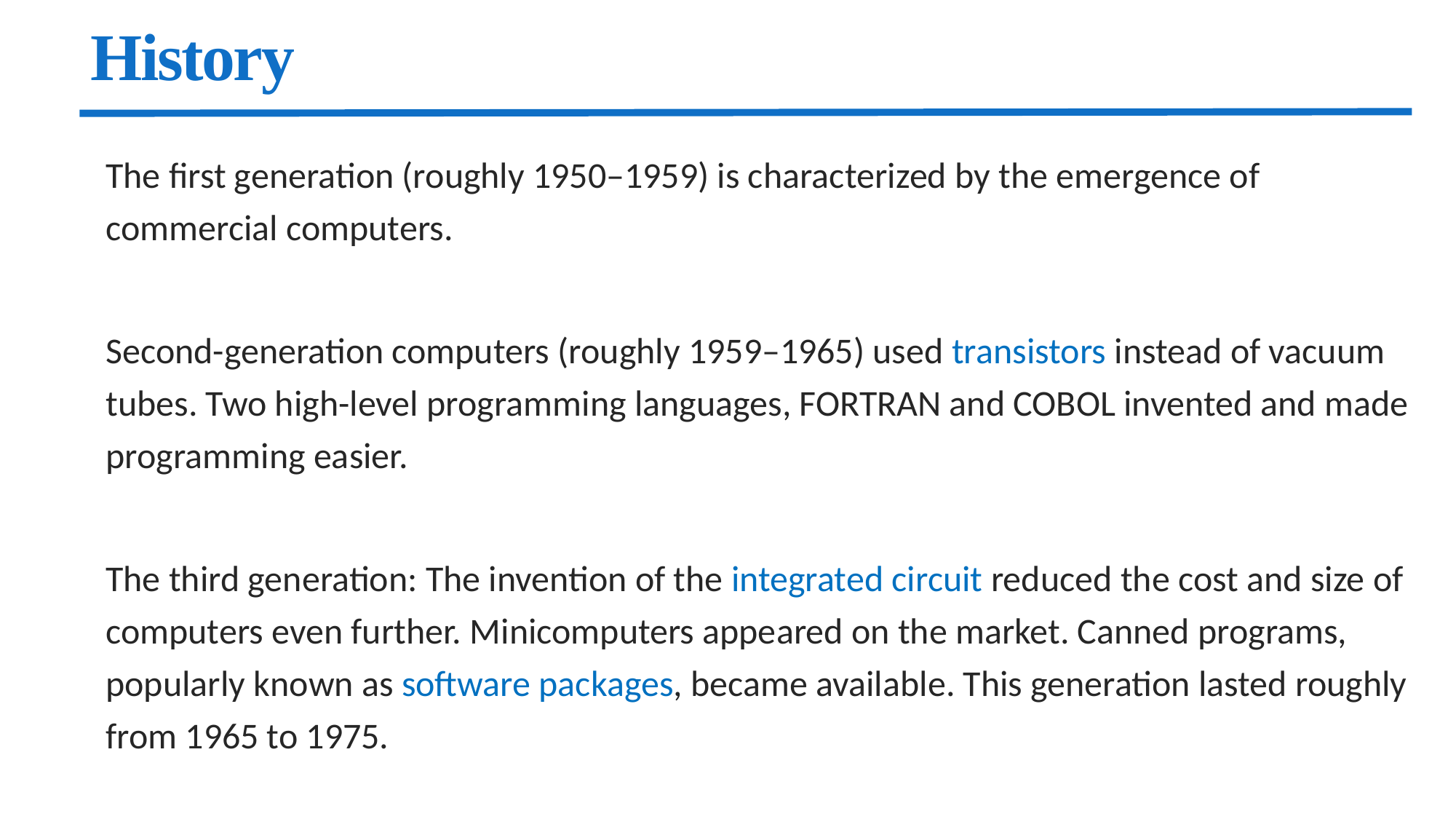

# History
The first generation (roughly 1950–1959) is characterized by the emergence of commercial computers.

Second-generation computers (roughly 1959–1965) used transistors instead of vacuum tubes. Two high-level programming languages, FORTRAN and COBOL invented and made programming easier.

The third generation: The invention of the integrated circuit reduced the cost and size of computers even further. Minicomputers appeared on the market. Canned programs, popularly known as software packages, became available. This generation lasted roughly from 1965 to 1975.